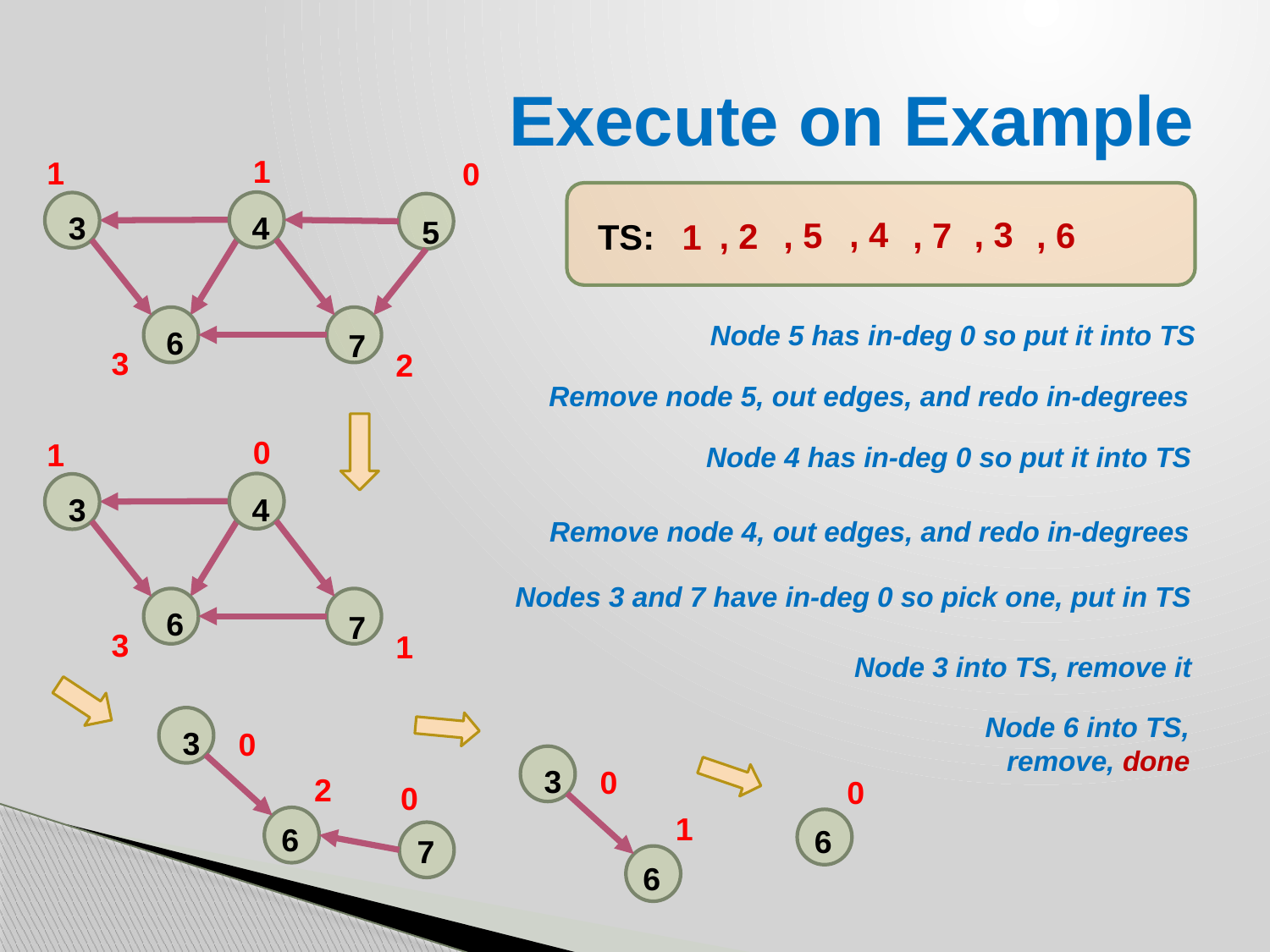

# Execute on Example
1
1
0

3
4

5

6
7
3
2

, 4
, 3
, 5
, 7
, 6
, 2
TS:
1
Node 5 has in-deg 0 so put it into TS
Remove node 5, out edges, and redo in-degrees

0
1

3
4

6
7
3
1
Node 4 has in-deg 0 so put it into TS
Remove node 4, out edges, and redo in-degrees
Nodes 3 and 7 have in-deg 0 so pick one, put in TS
Node 3 into TS, remove it

Node 6 into TS, remove, done

3

6

7
0
2
0

3

6
0
1
0

6